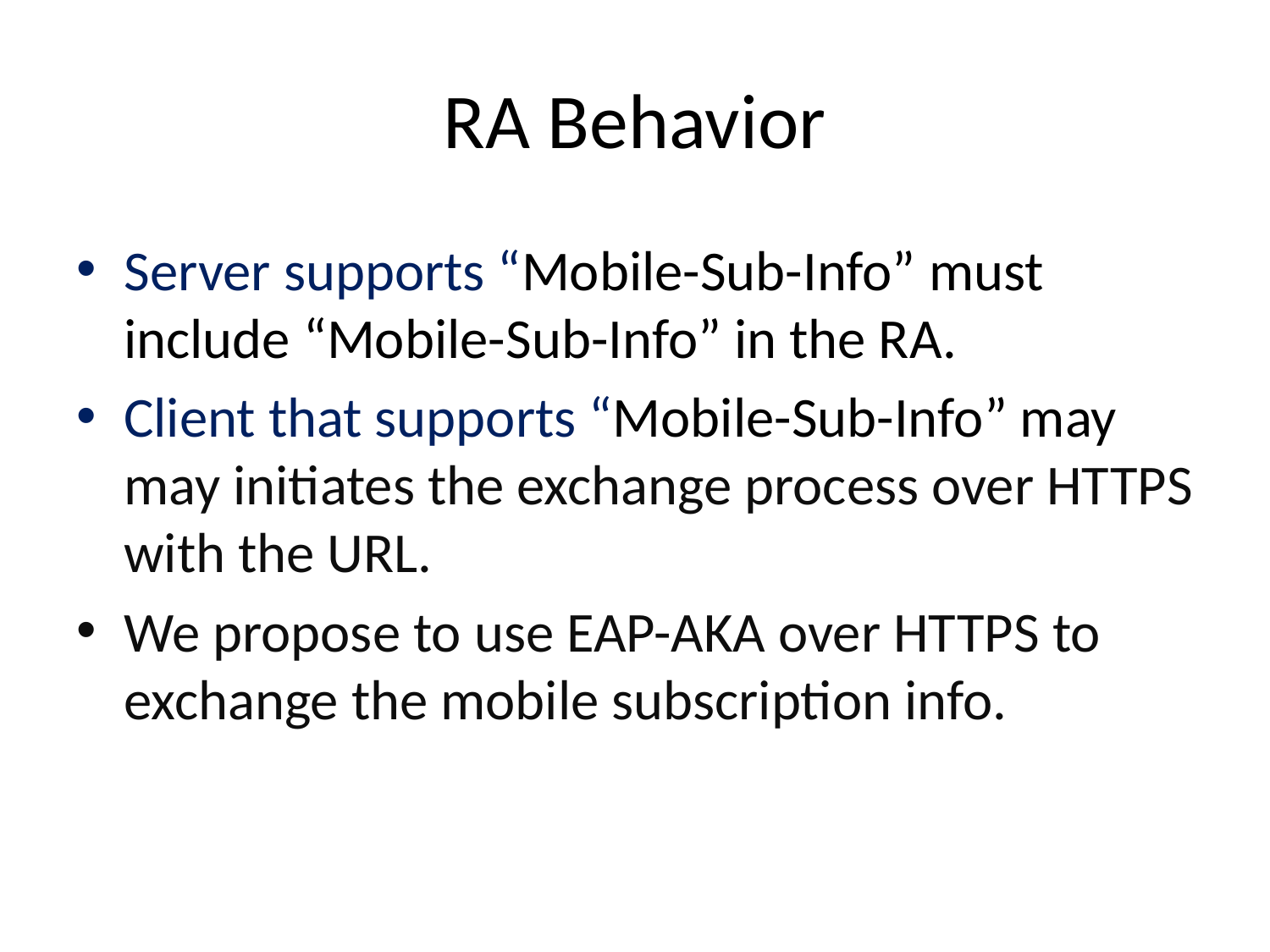

# RA Behavior
Server supports “Mobile-Sub-Info” must include “Mobile-Sub-Info” in the RA.
Client that supports “Mobile-Sub-Info” may may initiates the exchange process over HTTPS with the URL.
We propose to use EAP-AKA over HTTPS to exchange the mobile subscription info.